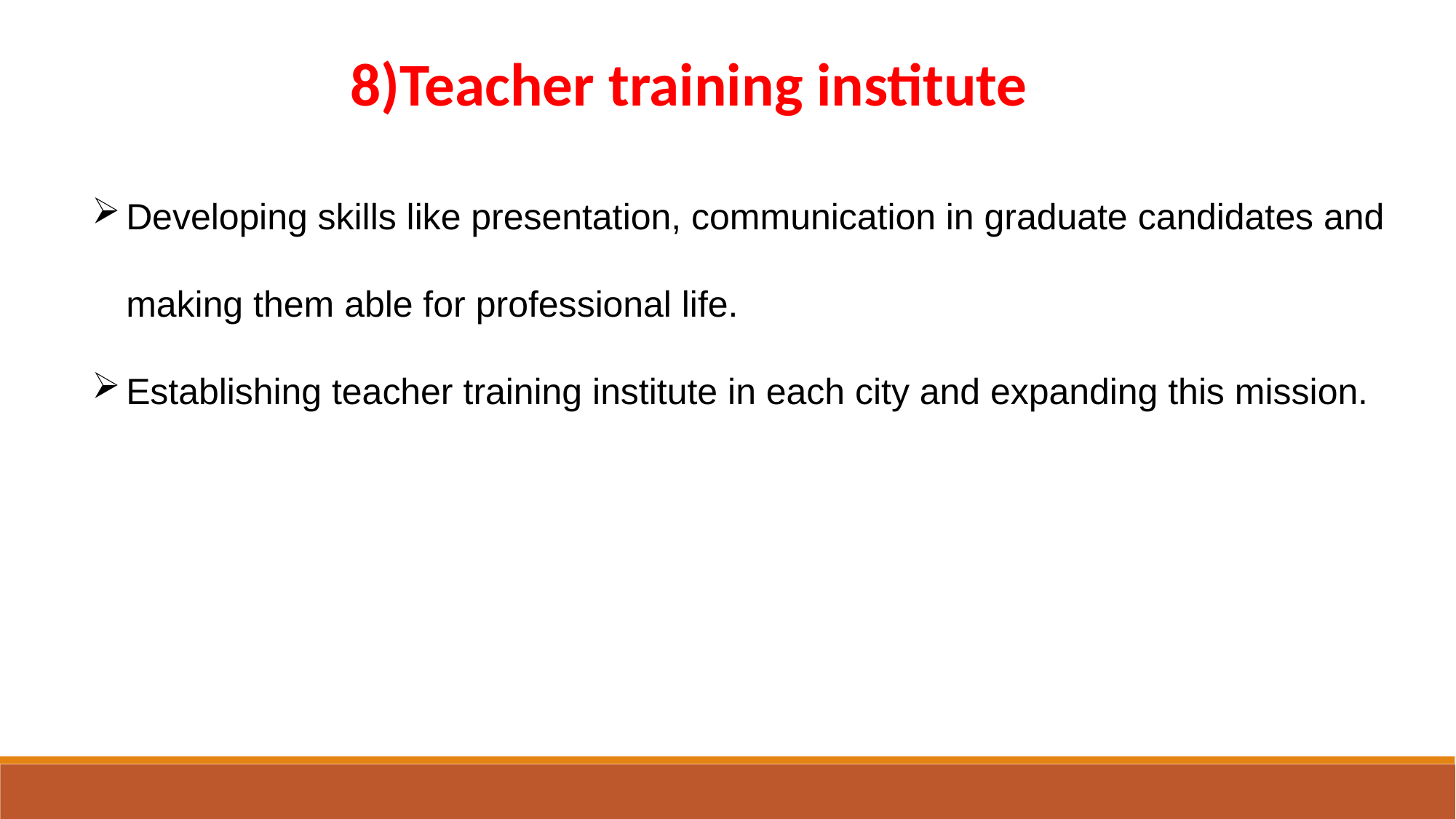

8)Teacher training institute
Developing skills like presentation, communication in graduate candidates and making them able for professional life.
Establishing teacher training institute in each city and expanding this mission.